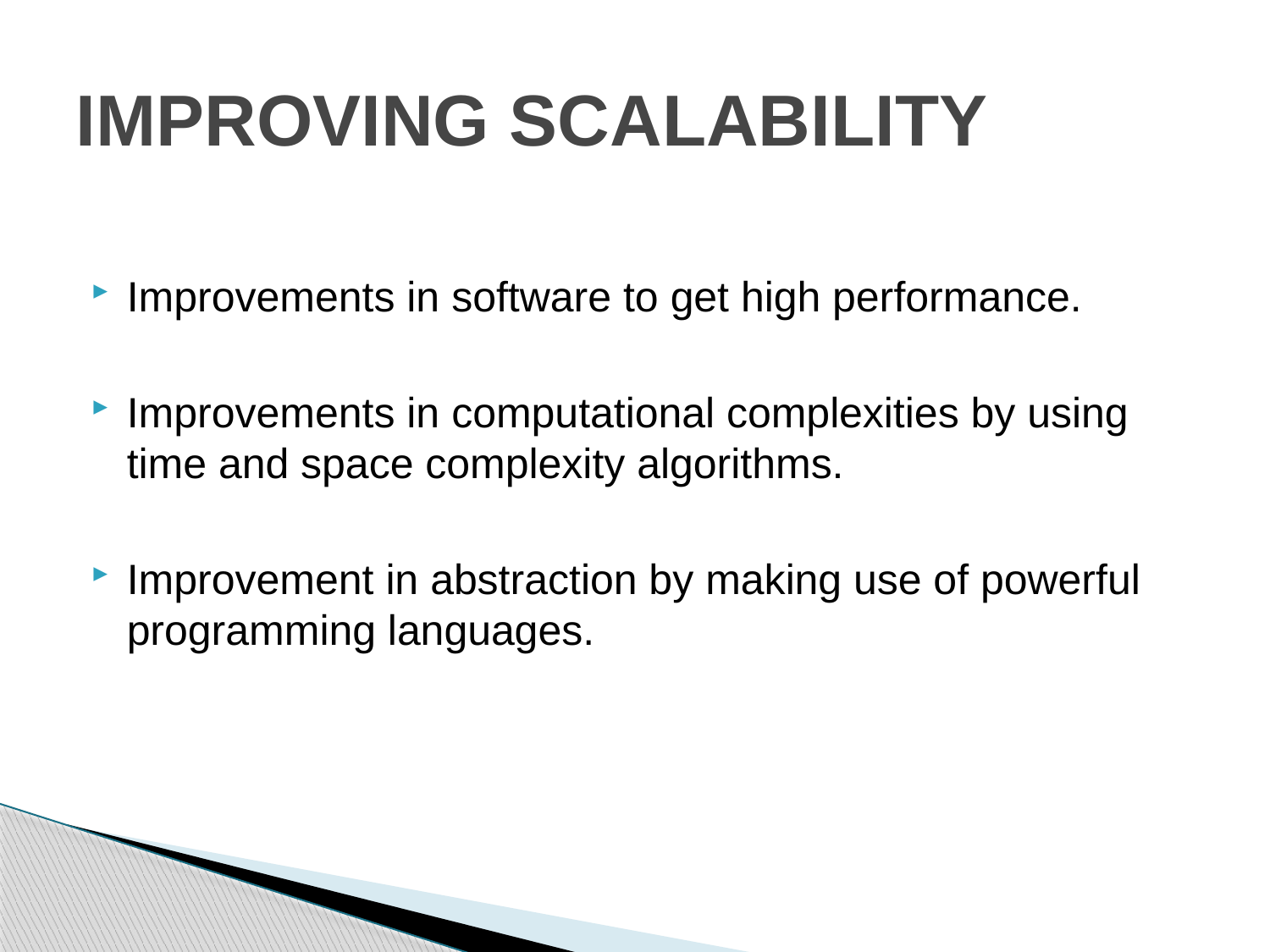

# IMPROVING SCALABILITY

Improvements in software to get high performance.

Improvements in computational complexities by using time and space complexity algorithms.

Improvement in abstraction by making use of powerful programming languages.